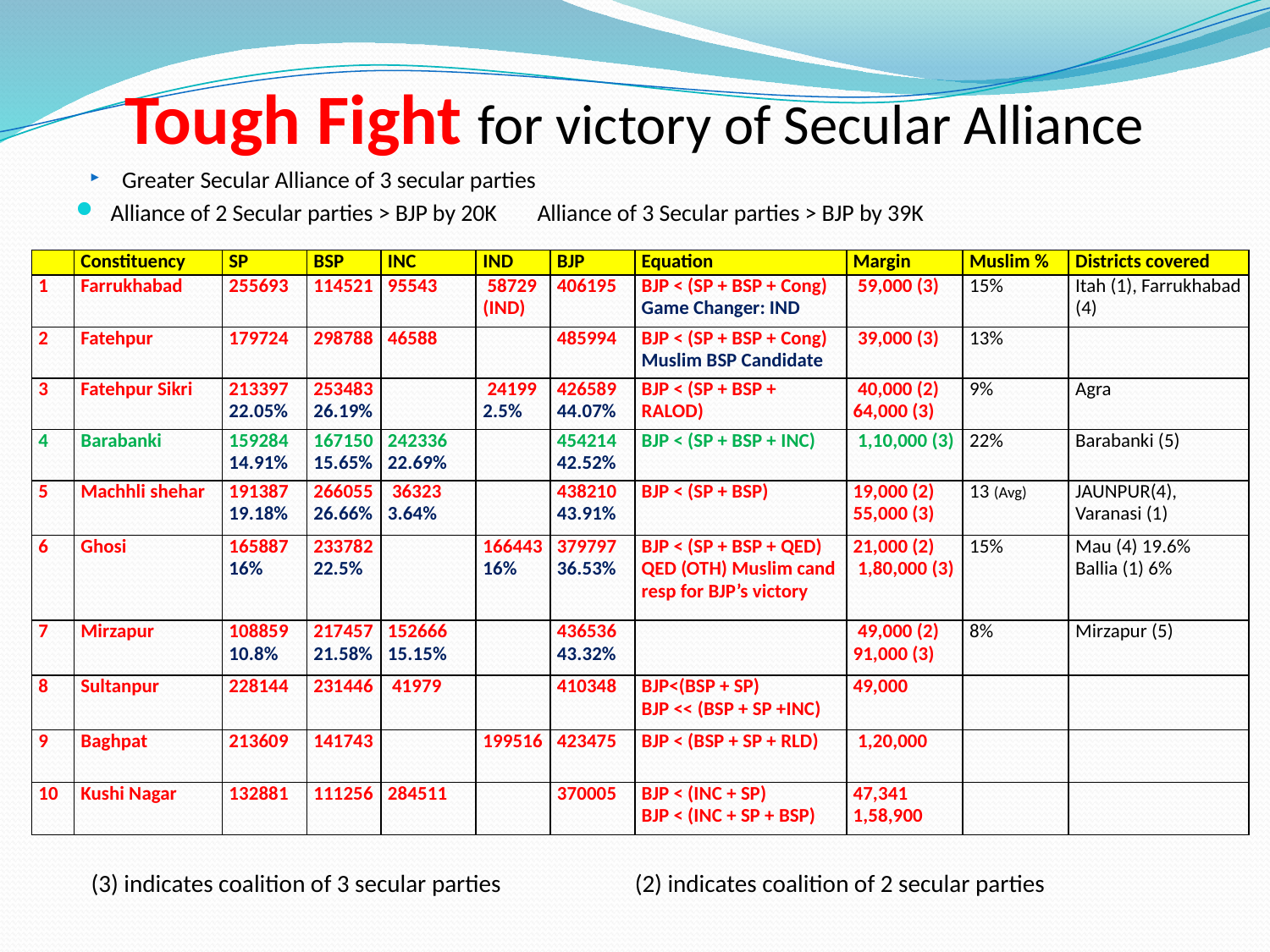

# Tough Fight for victory of Secular Alliance
Greater Secular Alliance of 3 secular parties
Alliance of 2 Secular parties > BJP by 20K 	Alliance of 3 Secular parties > BJP by 39K
|  | Constituency | SP | BSP | INC | IND | BJP | Equation | Margin | Muslim % | Districts covered |
| --- | --- | --- | --- | --- | --- | --- | --- | --- | --- | --- |
| 1 | Farrukhabad | 255693 | 114521 | 95543 | 58729 (IND) | 406195 | BJP < (SP + BSP + Cong) Game Changer: IND | 59,000 (3) | 15% | Itah (1), Farrukhabad (4) |
| 2 | Fatehpur | 179724 | 298788 | 46588 |  | 485994 | BJP < (SP + BSP + Cong) Muslim BSP Candidate | 39,000 (3) | 13% |  |
| 3 | Fatehpur Sikri | 213397 22.05% | 253483 26.19% |  | 24199 2.5% | 426589 44.07% | BJP < (SP + BSP + RALOD) | 40,000 (2) 64,000 (3) | 9% | Agra |
| 4 | Barabanki | 159284 14.91% | 167150 15.65% | 242336 22.69% |  | 454214 42.52% | BJP < (SP + BSP + INC) | 1,10,000 (3) | 22% | Barabanki (5) |
| 5 | Machhli shehar | 191387 19.18% | 266055 26.66% | 36323 3.64% |  | 438210 43.91% | BJP < (SP + BSP) | 19,000 (2) 55,000 (3) | 13 (Avg) | JAUNPUR(4), Varanasi (1) |
| 6 | Ghosi | 165887 16% | 233782 22.5% |  | 166443 16% | 379797 36.53% | BJP < (SP + BSP + QED) QED (OTH) Muslim cand resp for BJP’s victory | 21,000 (2) 1,80,000 (3) | 15% | Mau (4) 19.6% Ballia (1) 6% |
| 7 | Mirzapur | 108859 10.8% | 217457 21.58% | 152666 15.15% |  | 436536 43.32% |  | 49,000 (2) 91,000 (3) | 8% | Mirzapur (5) |
| 8 | Sultanpur | 228144 | 231446 | 41979 |  | 410348 | BJP<(BSP + SP) BJP << (BSP + SP +INC) | 49,000 |  |  |
| 9 | Baghpat | 213609 | 141743 |  | 199516 | 423475 | BJP < (BSP + SP + RLD) | 1,20,000 |  |  |
| 10 | Kushi Nagar | 132881 | 111256 | 284511 |  | 370005 | BJP < (INC + SP) BJP < (INC + SP + BSP) | 47,341 1,58,900 |  |  |
(3) indicates coalition of 3 secular parties 		(2) indicates coalition of 2 secular parties